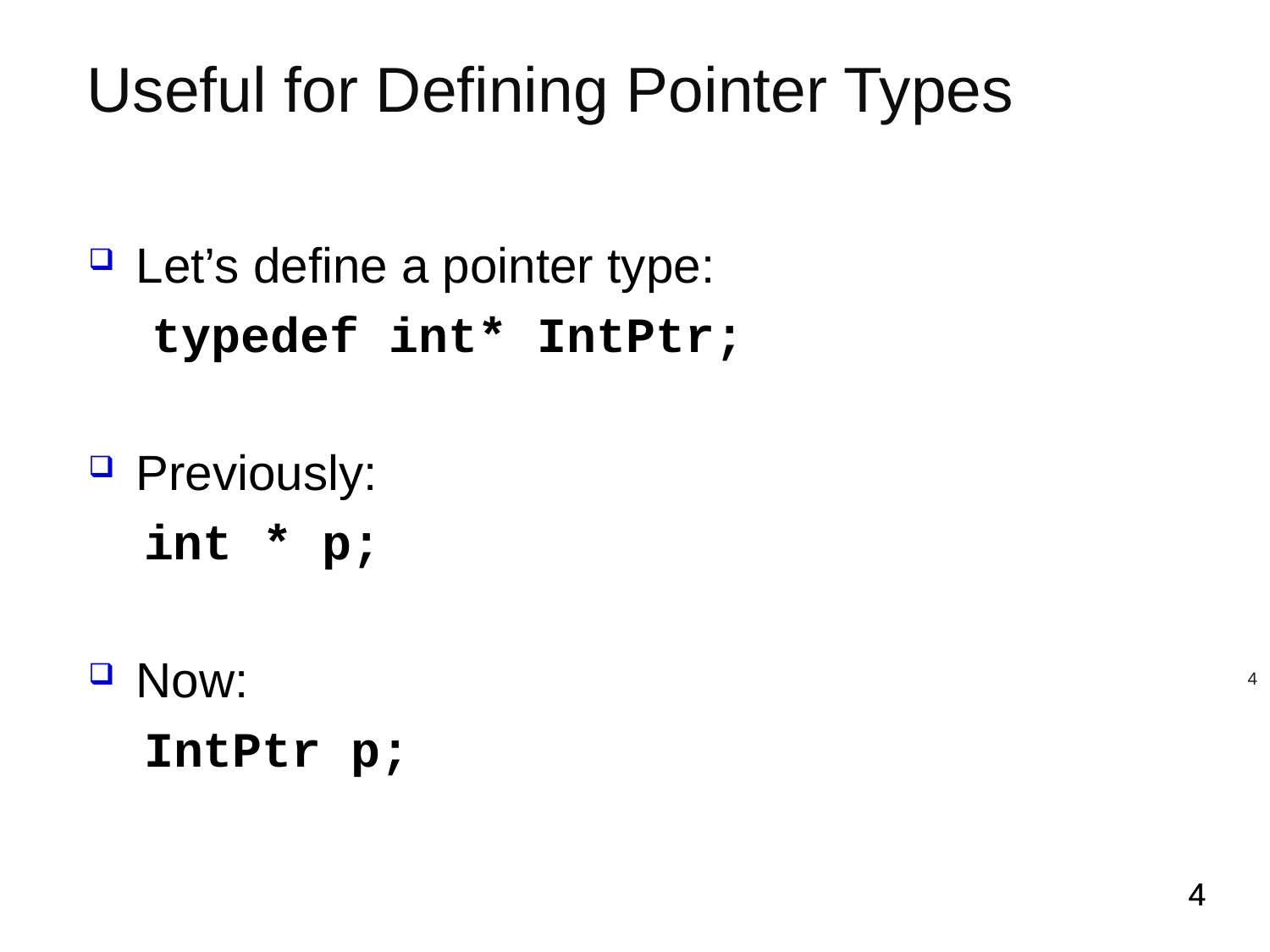

# Useful for Defining Pointer Types
Let’s define a pointer type:
typedef int* IntPtr;

Previously:
int * p;

Now:
IntPtr p;
4